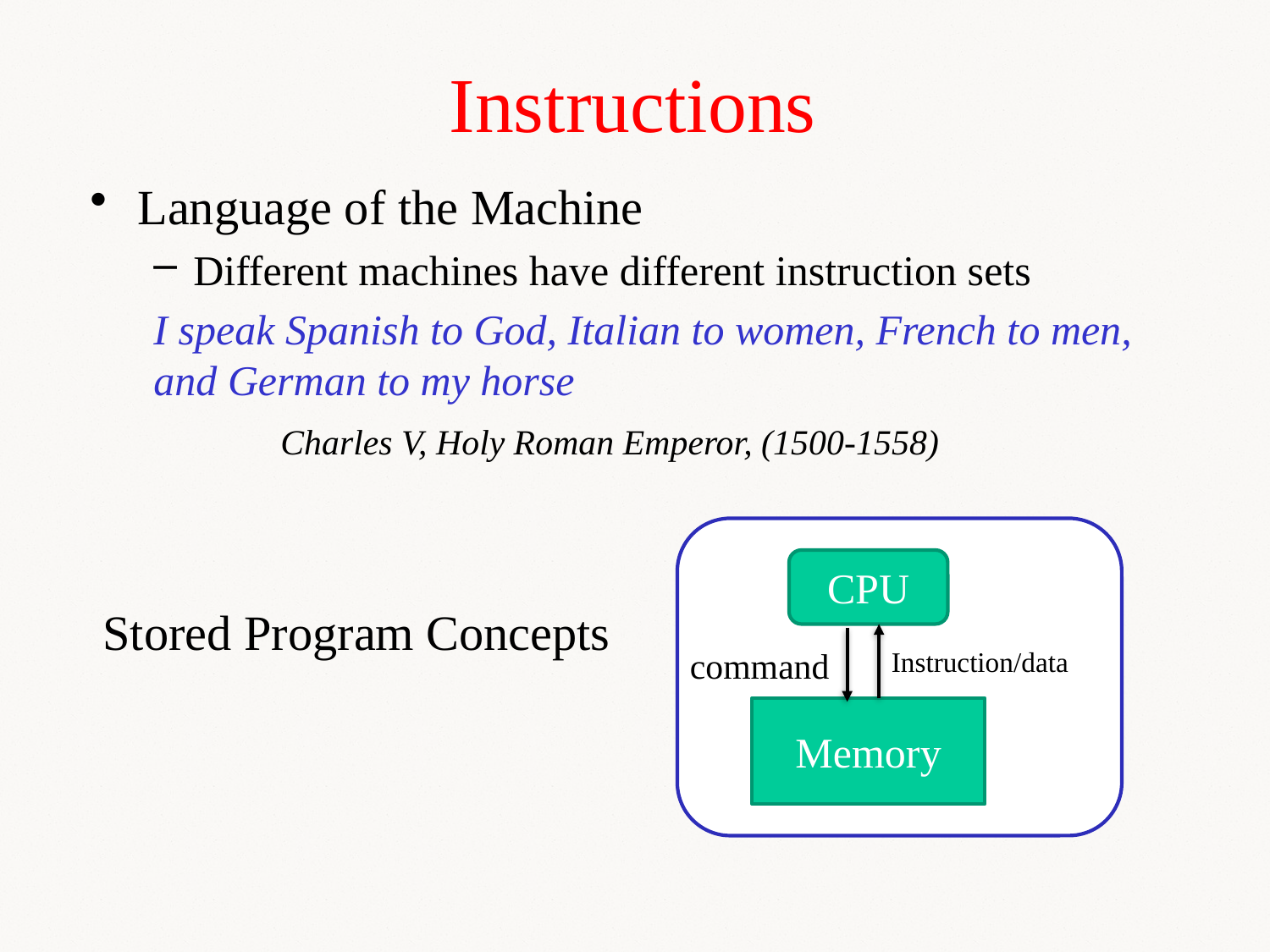

# Instructions
Language of the Machine
Different machines have different instruction sets
I speak Spanish to God, Italian to women, French to men, and German to my horse
	Charles V, Holy Roman Emperor, (1500-1558)

CPU
command
Instruction/data
Memory
Stored Program Concepts